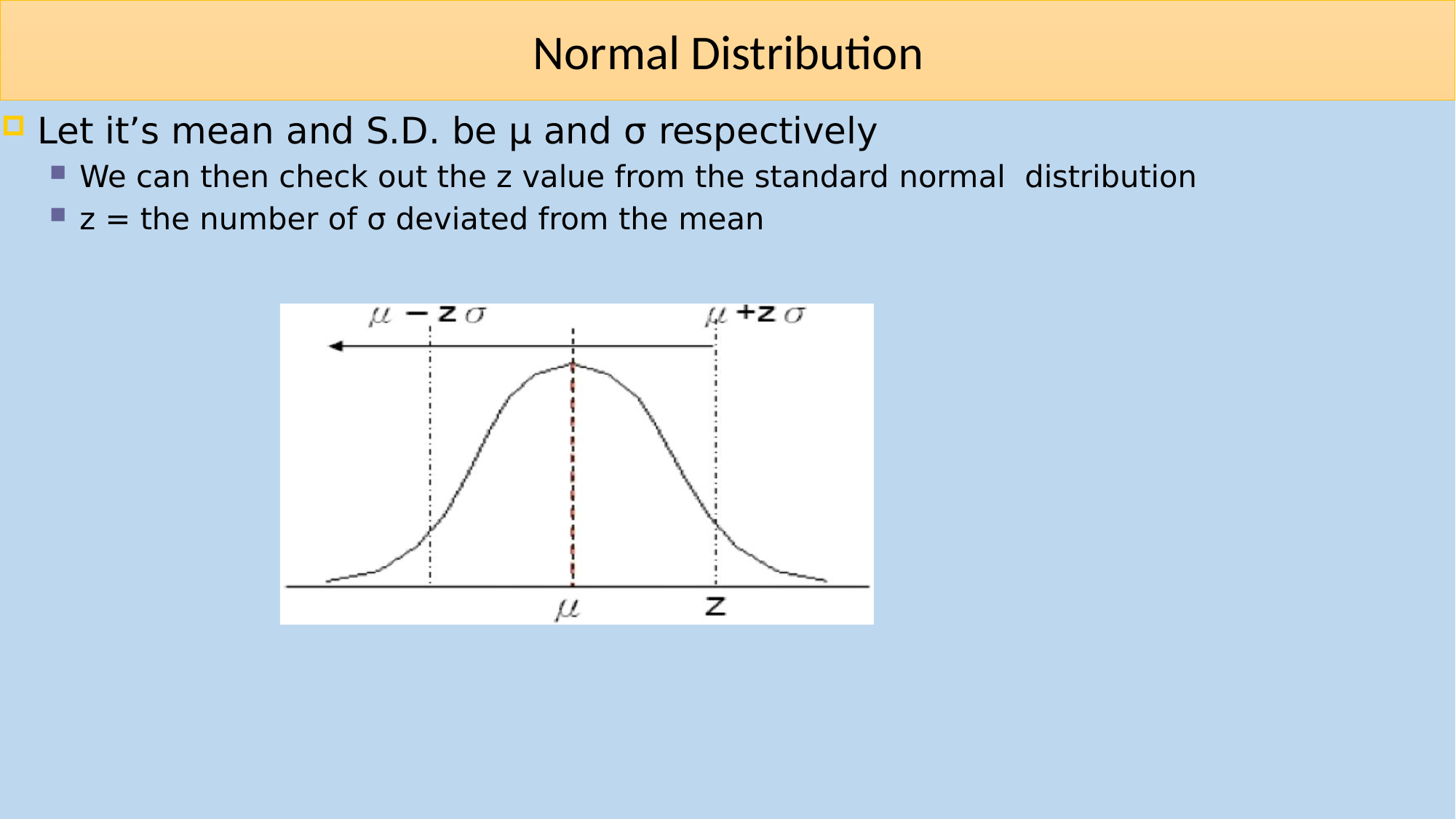

# Normal Distribution
Let it’s mean and S.D. be μ and σ respectively
We can then check out the z value from the standard normal  distribution
z = the number of σ deviated from the mean